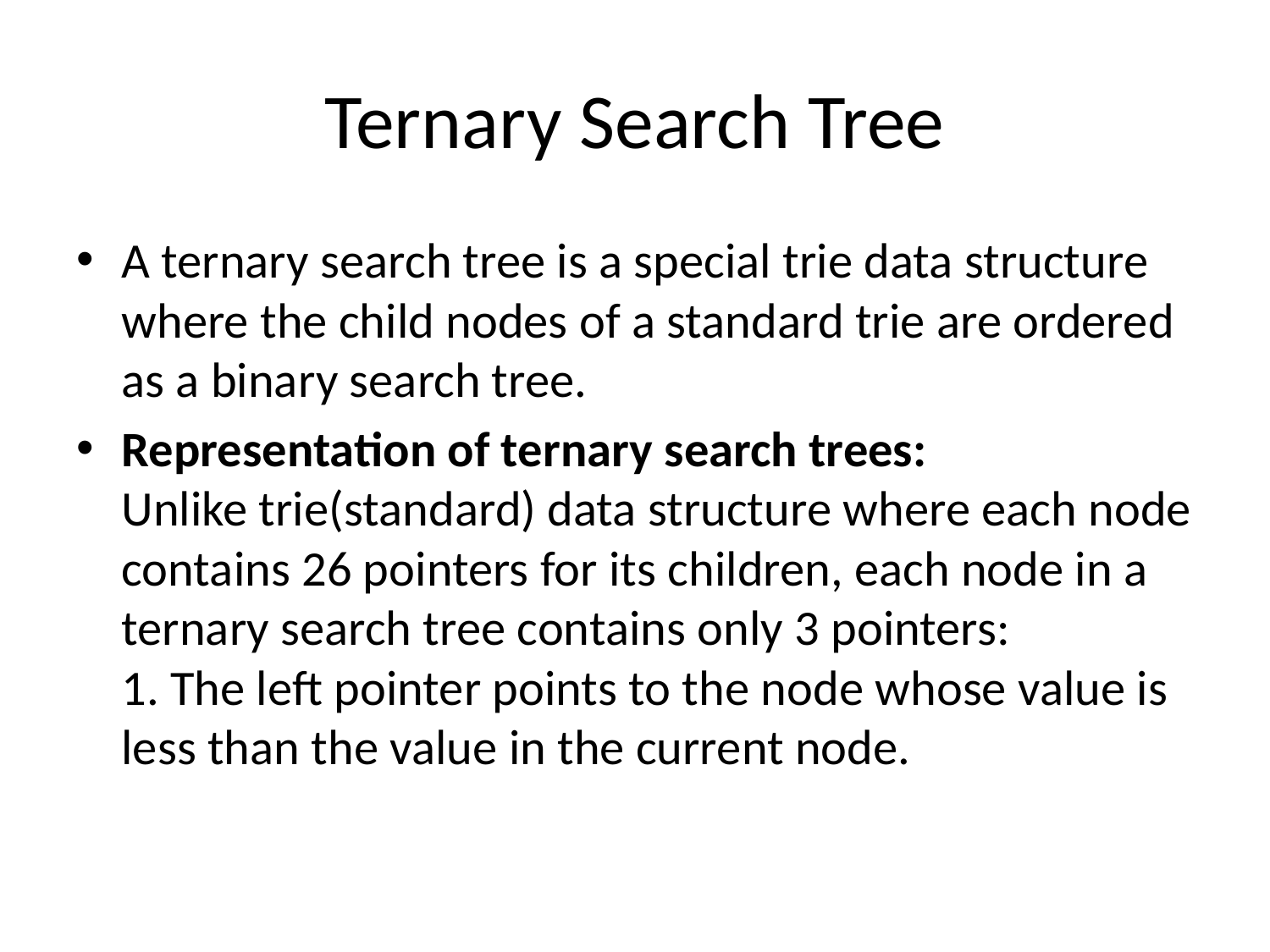

# Ternary Search Tree
A ternary search tree is a special trie data structure where the child nodes of a standard trie are ordered as a binary search tree.
Representation of ternary search trees:
Unlike trie(standard) data structure where each node contains 26 pointers for its children, each node in a ternary search tree contains only 3 pointers:
1. The left pointer points to the node whose value is less than the value in the current node.